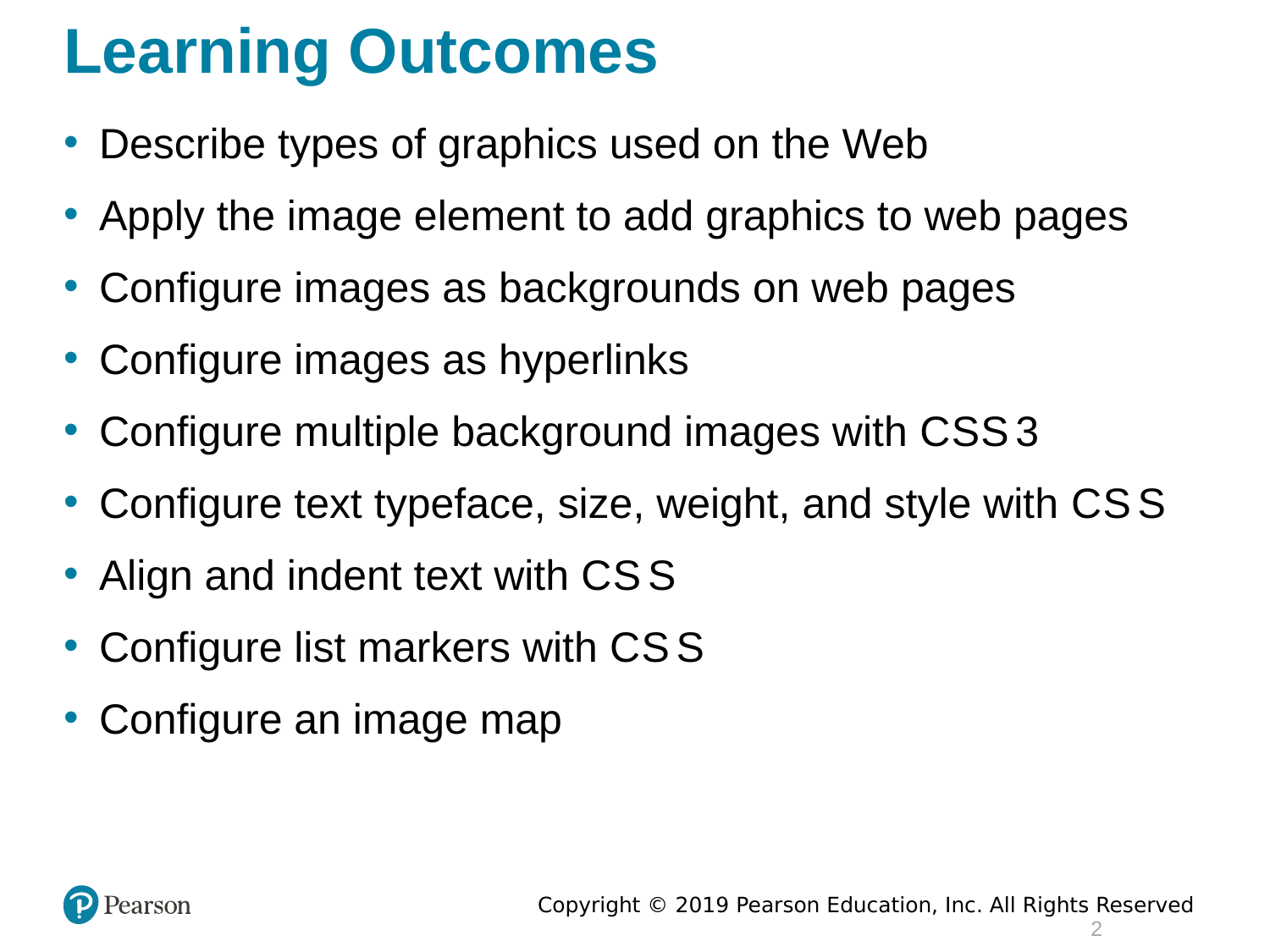

# Learning Outcomes
Describe types of graphics used on the Web
Apply the image element to add graphics to web pages
Configure images as backgrounds on web pages
Configure images as hyperlinks
Configure multiple background images with C S S 3
Configure text typeface, size, weight, and style with C S S
Align and indent text with C S S
Configure list markers with C S S
Configure an image map